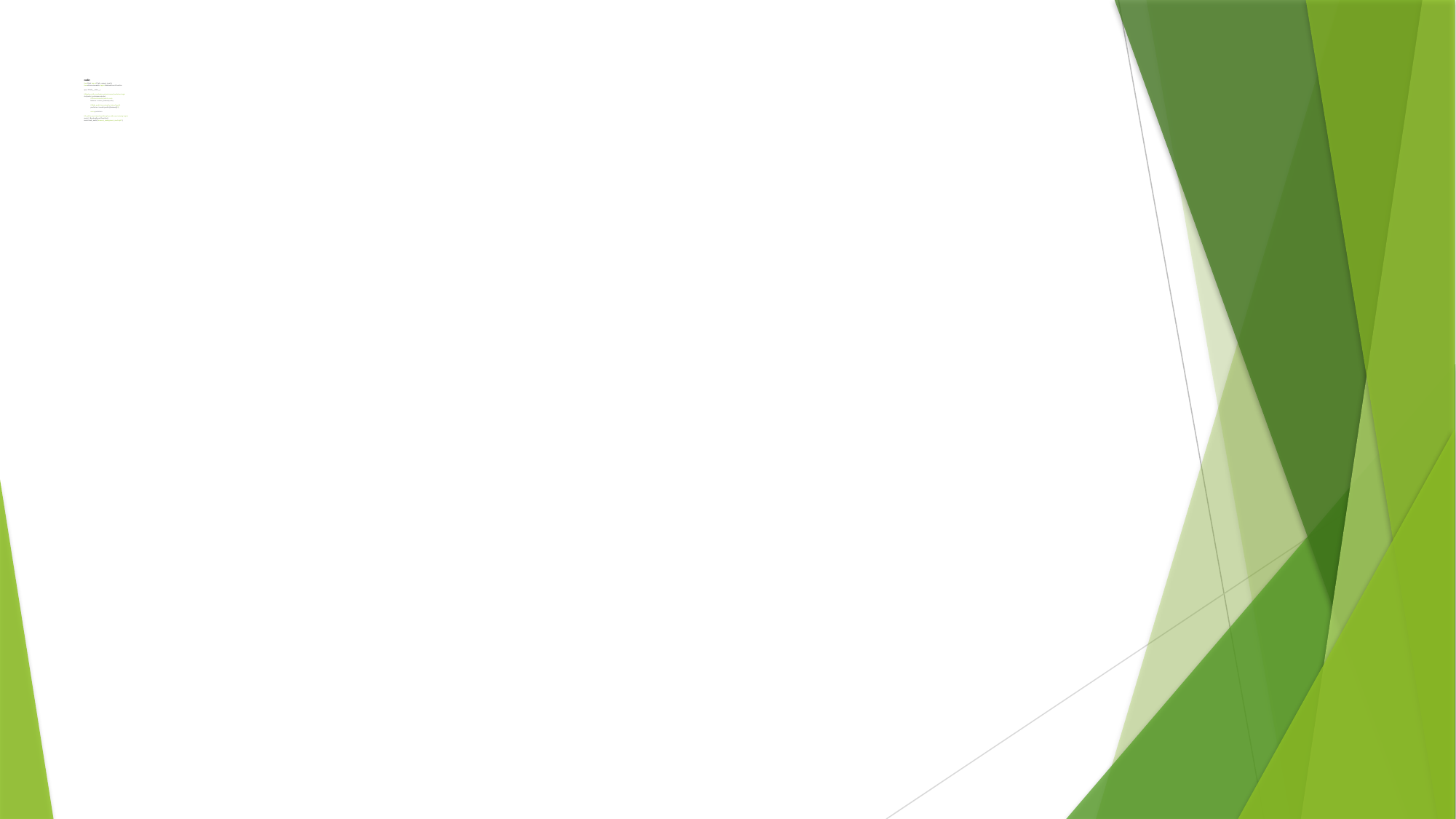

# code: from flask import Flask, request, jsonify from sklearn.ensemble import RandomForestClassifier app = Flask(__name__) # Replace with your feature extraction and prediction logic def predict_performance(code): # Extract features from the code features = extract_features(code) # Make prediction using the trained model prediction = model.predict([features])[0] return prediction # Load the pre-trained model (replace with your training logic) model = RandomForestClassifier() model.load_model("memory_management_model.pkl")